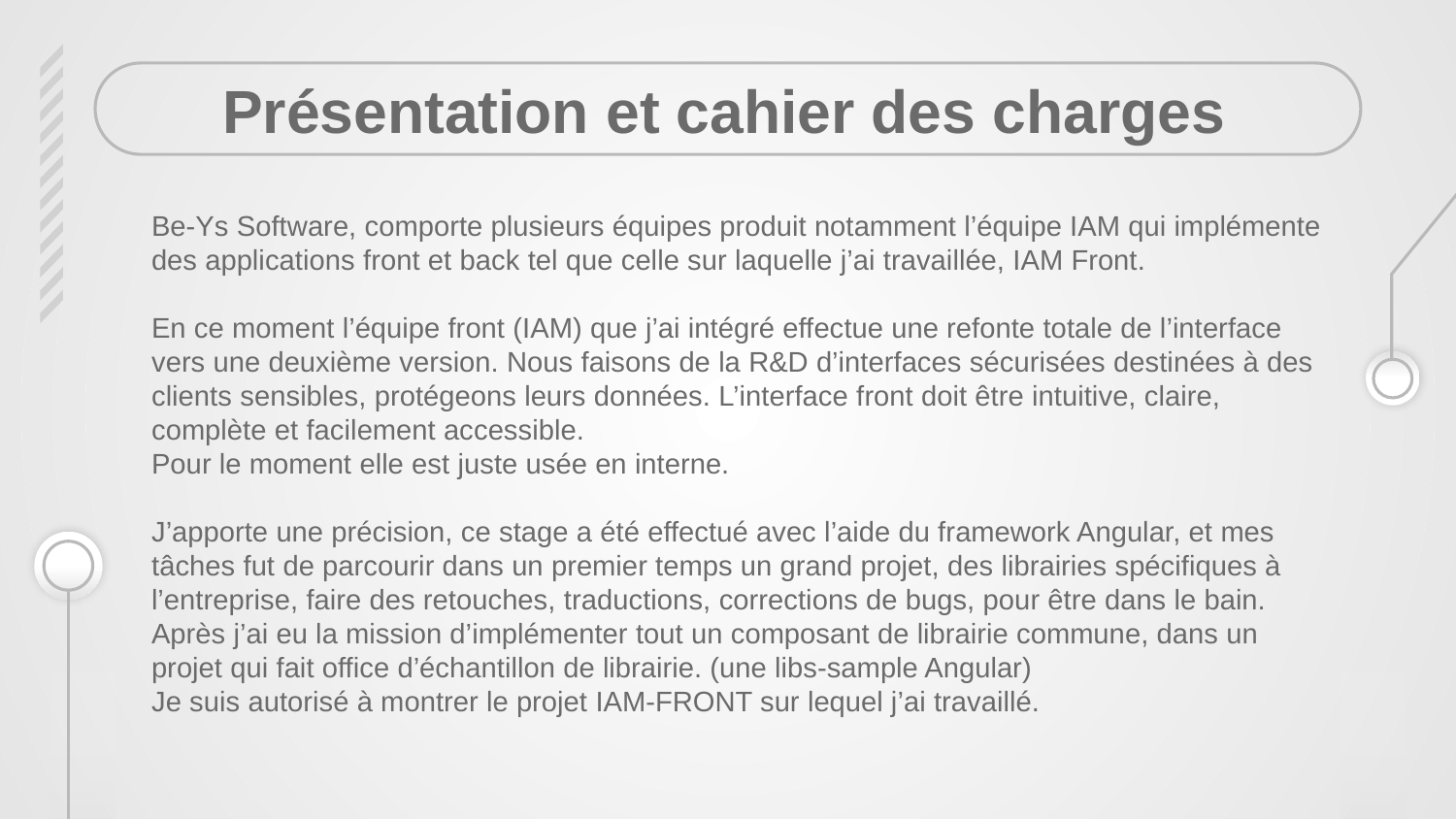

# Présentation et cahier des charges

Be-Ys Software, comporte plusieurs équipes produit notamment l’équipe IAM qui implémente des applications front et back tel que celle sur laquelle j’ai travaillée, IAM Front.

En ce moment l’équipe front (IAM) que j’ai intégré effectue une refonte totale de l’interface vers une deuxième version. Nous faisons de la R&D d’interfaces sécurisées destinées à des clients sensibles, protégeons leurs données. L’interface front doit être intuitive, claire, complète et facilement accessible.
Pour le moment elle est juste usée en interne.

J’apporte une précision, ce stage a été effectué avec l’aide du framework Angular, et mes tâches fut de parcourir dans un premier temps un grand projet, des librairies spécifiques à l’entreprise, faire des retouches, traductions, corrections de bugs, pour être dans le bain.
Après j’ai eu la mission d’implémenter tout un composant de librairie commune, dans un projet qui fait office d’échantillon de librairie. (une libs-sample Angular)
Je suis autorisé à montrer le projet IAM-FRONT sur lequel j’ai travaillé.